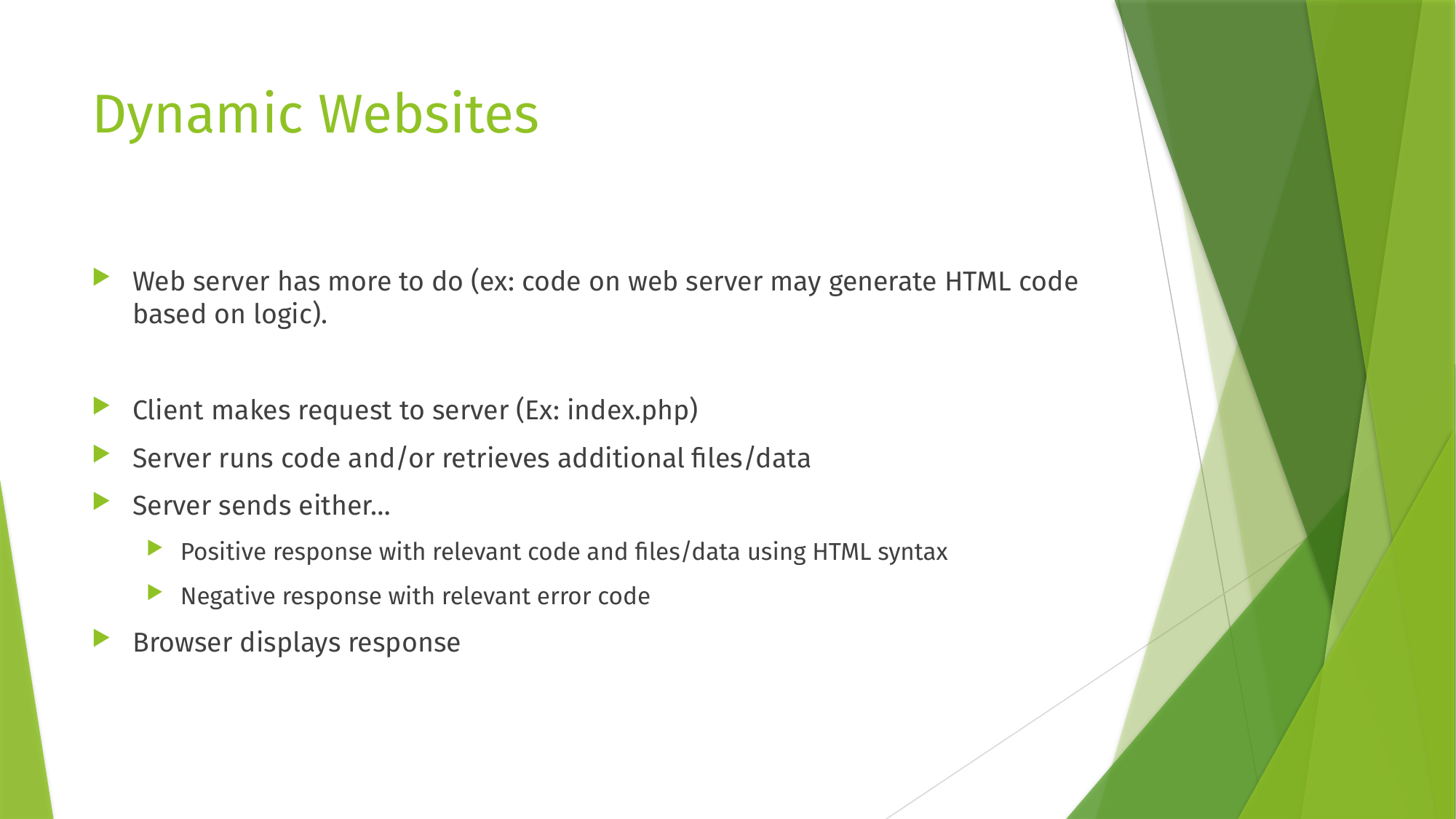

# Dynamic Websites
Web server has more to do (ex: code on web server may generate HTML code based on logic).

Client makes request to server (Ex: index.php)
Server runs code and/or retrieves additional files/data
Server sends either…
Positive response with relevant code and files/data using HTML syntax
Negative response with relevant error code
Browser displays response